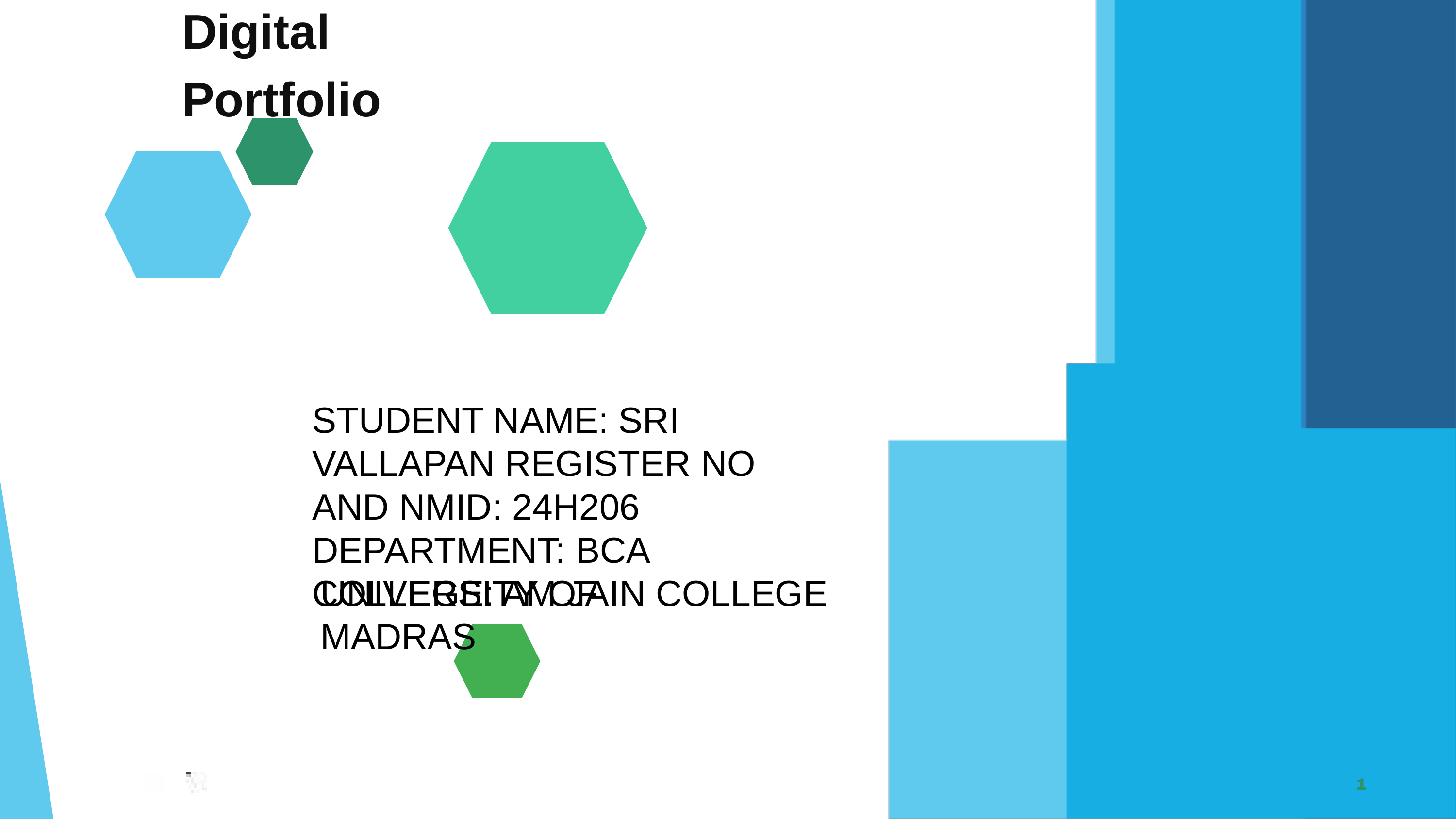

Digital Portfolio

STUDENT NAME: SRI VALLAPAN REGISTER NO AND NMID: 24H206 DEPARTMENT: BCA COLLEGE: AM JAIN COLLEGE

UNIVERSITY OF MADRAS

1